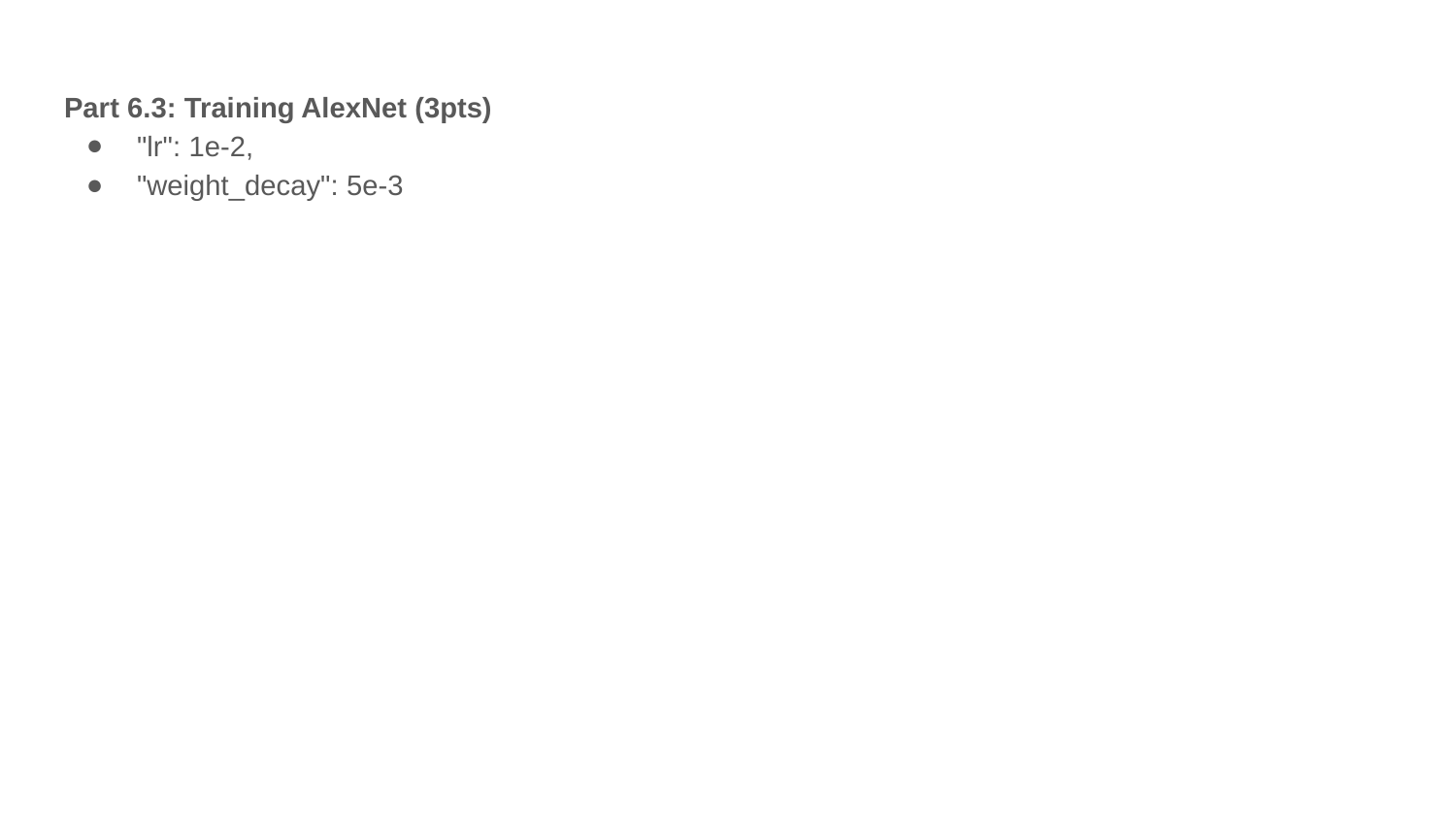

Part 6.3: Training AlexNet (3pts)
"lr": 1e-2,
"weight_decay": 5e-3